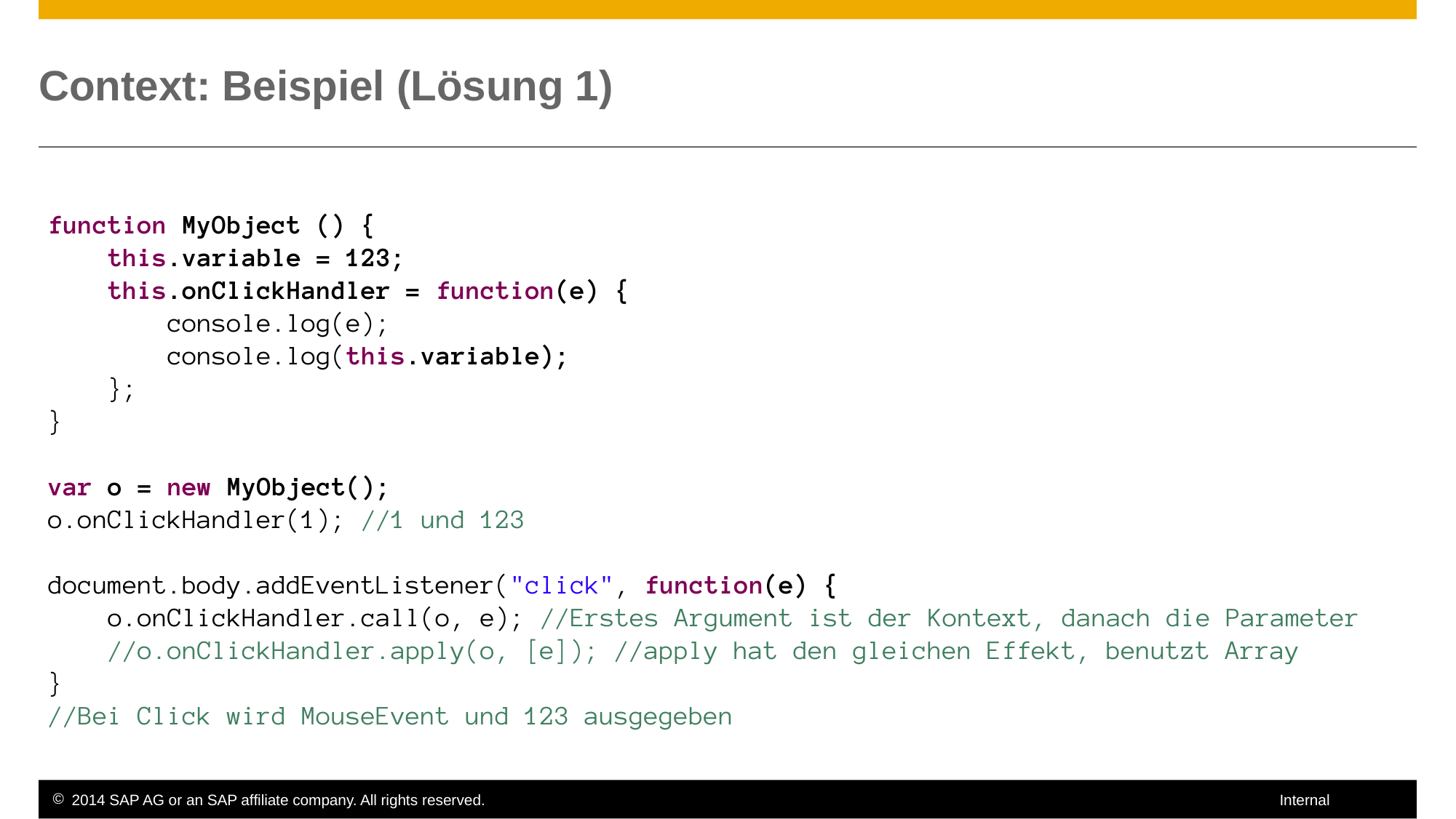

# Context: Beispiel (Lösung 1)
function MyObject () {
    this.variable = 123;
    this.onClickHandler = function(e) {
        console.log(e);
        console.log(this.variable);
    };
}

var o = new MyObject();
o.onClickHandler(1); //1 und 123

document.body.addEventListener("click", function(e) {
    o.onClickHandler.call(o, e); //Erstes Argument ist der Kontext, danach die Parameter
    //o.onClickHandler.apply(o, [e]); //apply hat den gleichen Effekt, benutzt Array
}
//Bei Click wird MouseEvent und 123 ausgegeben